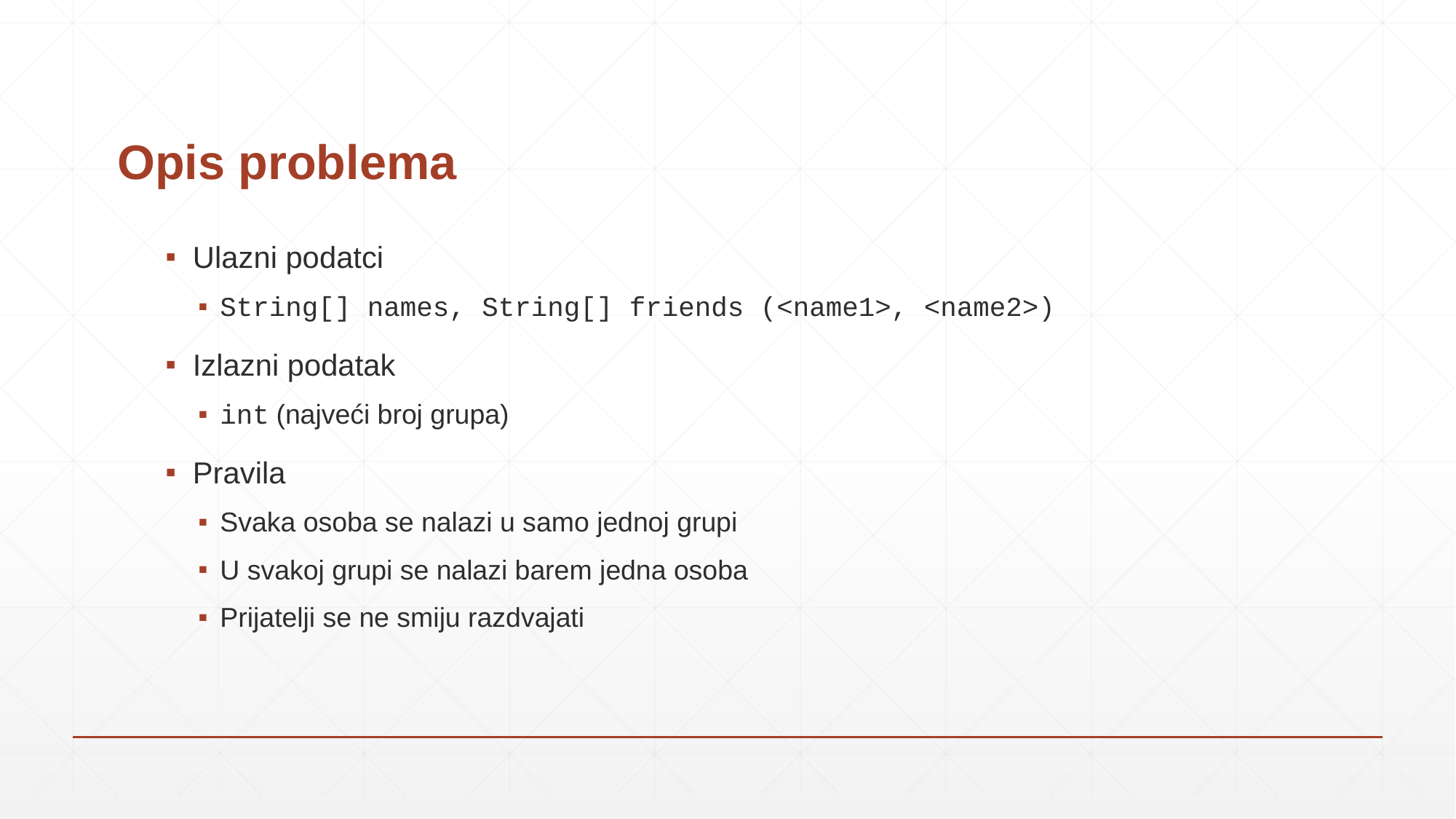

# Opis problema
Ulazni podatci
String[] names, String[] friends (<name1>, <name2>)
Izlazni podatak
int (najveći broj grupa)
Pravila
Svaka osoba se nalazi u samo jednoj grupi
U svakoj grupi se nalazi barem jedna osoba
Prijatelji se ne smiju razdvajati